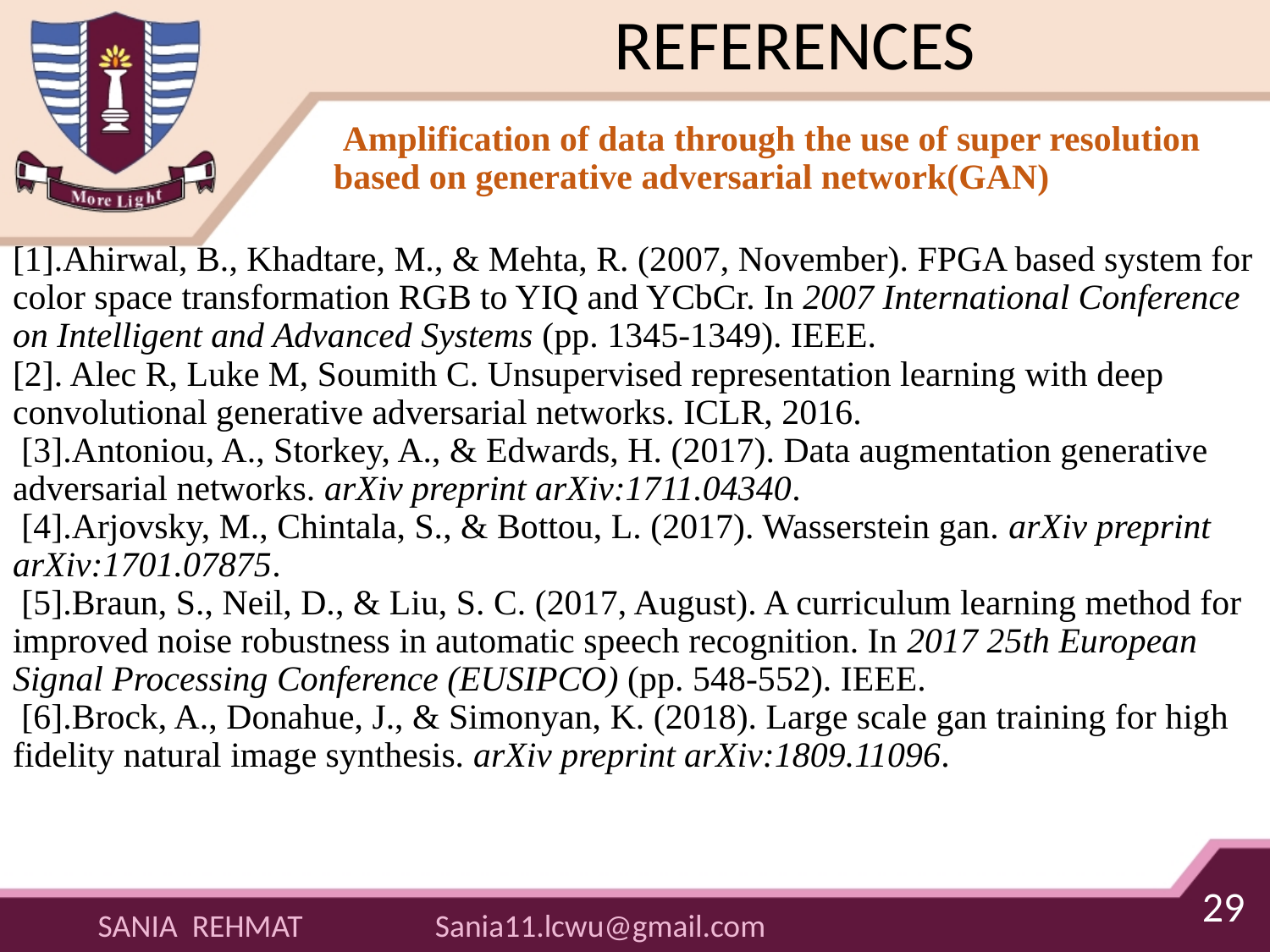

# REFERENCES
 Amplification of data through the use of super resolution based on generative adversarial network(GAN)
[1].Ahirwal, B., Khadtare, M., & Mehta, R. (2007, November). FPGA based system for color space transformation RGB to YIQ and YCbCr. In 2007 International Conference on Intelligent and Advanced Systems (pp. 1345-1349). IEEE.
[2]. Alec R, Luke M, Soumith C. Unsupervised representation learning with deep convolutional generative adversarial networks. ICLR, 2016.
 [3].Antoniou, A., Storkey, A., & Edwards, H. (2017). Data augmentation generative adversarial networks. arXiv preprint arXiv:1711.04340.
 [4].Arjovsky, M., Chintala, S., & Bottou, L. (2017). Wasserstein gan. arXiv preprint arXiv:1701.07875.
 [5].Braun, S., Neil, D., & Liu, S. C. (2017, August). A curriculum learning method for improved noise robustness in automatic speech recognition. In 2017 25th European Signal Processing Conference (EUSIPCO) (pp. 548-552). IEEE.
 [6].Brock, A., Donahue, J., & Simonyan, K. (2018). Large scale gan training for high fidelity natural image synthesis. arXiv preprint arXiv:1809.11096.

29
Sania11.lcwu@gmail.com
SANIA  REHMAT